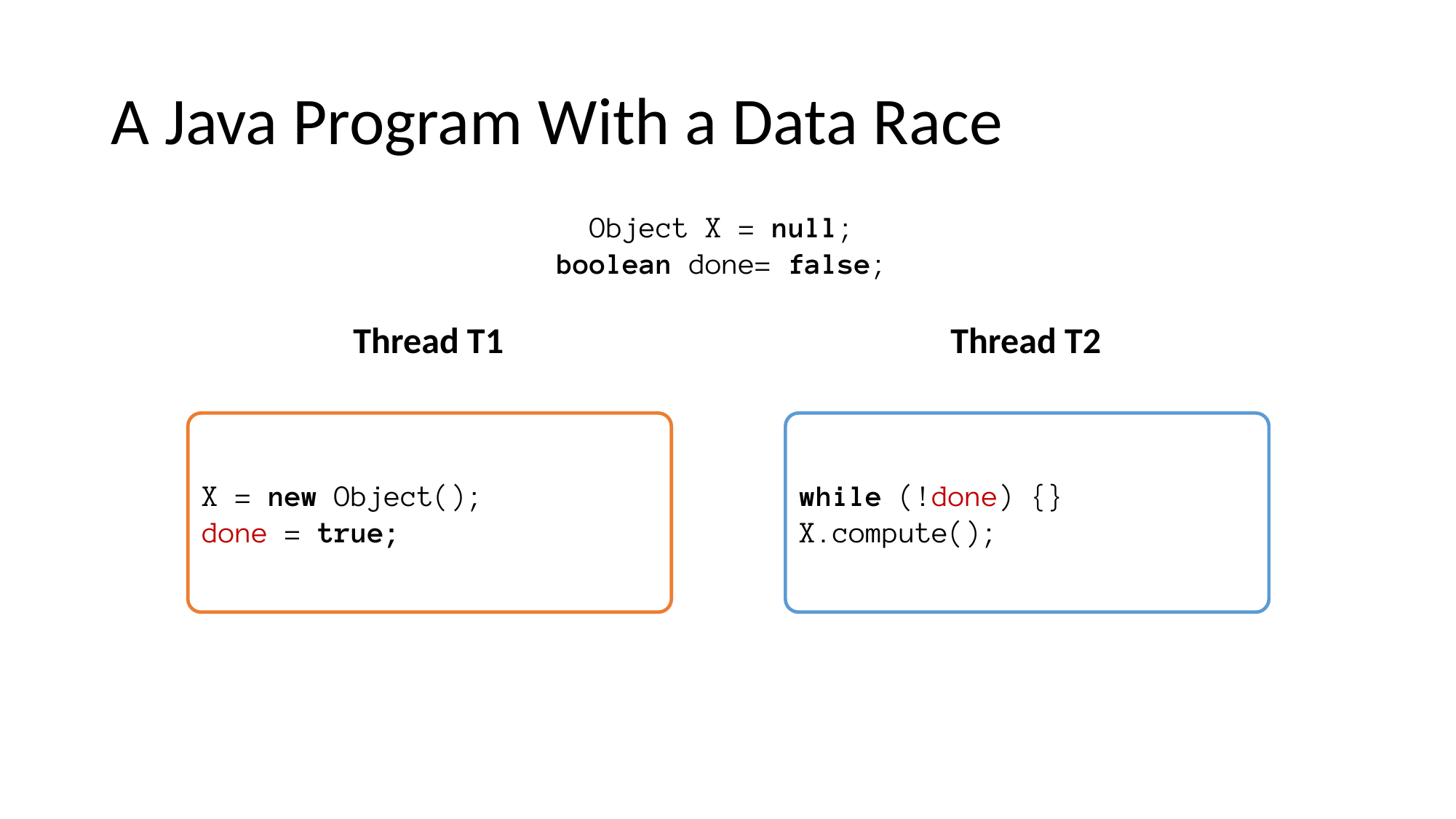

# A Java Program With a Data Race
Object X = null;
boolean done= false;
    Thread T1
X = new Object();
done = true;
    Thread T2

while (!done) {}
X.compute();